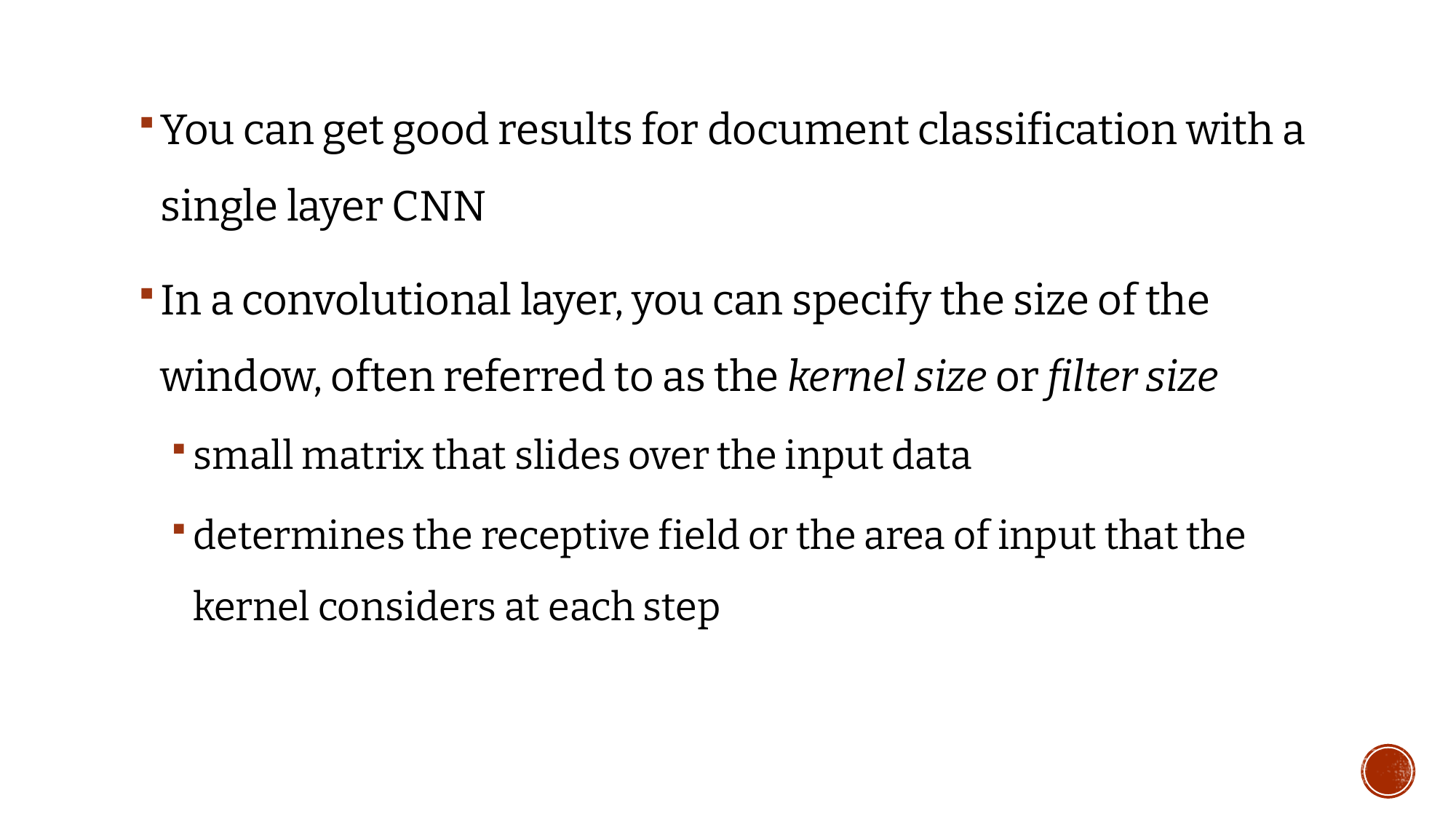

You can get good results for document classification with a single layer CNN
In a convolutional layer, you can specify the size of the window, often referred to as the kernel size or filter size
small matrix that slides over the input data
determines the receptive field or the area of input that the kernel considers at each step